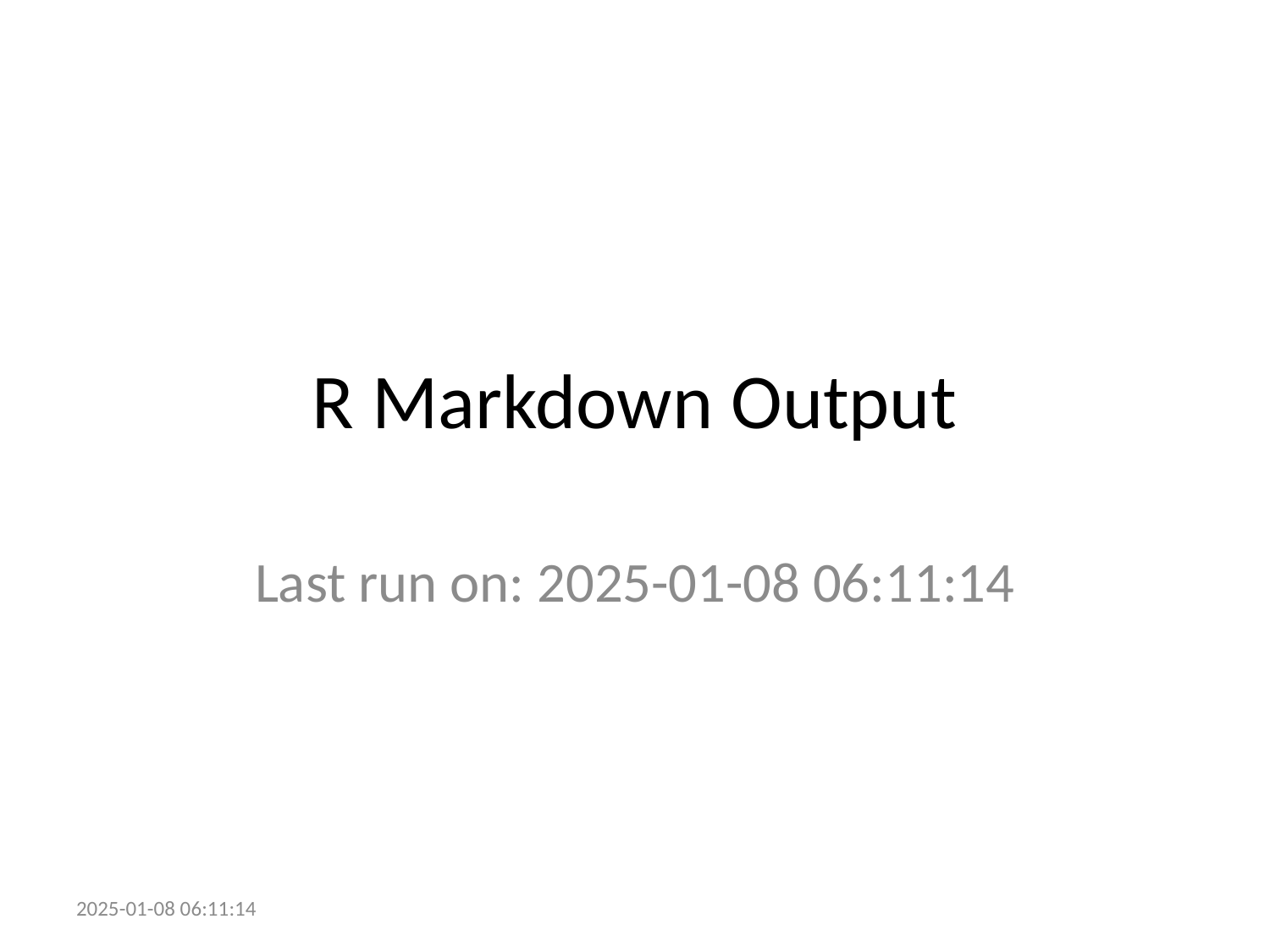

# R Markdown Output
Last run on: 2025-01-08 06:11:14
2025-01-08 06:11:14